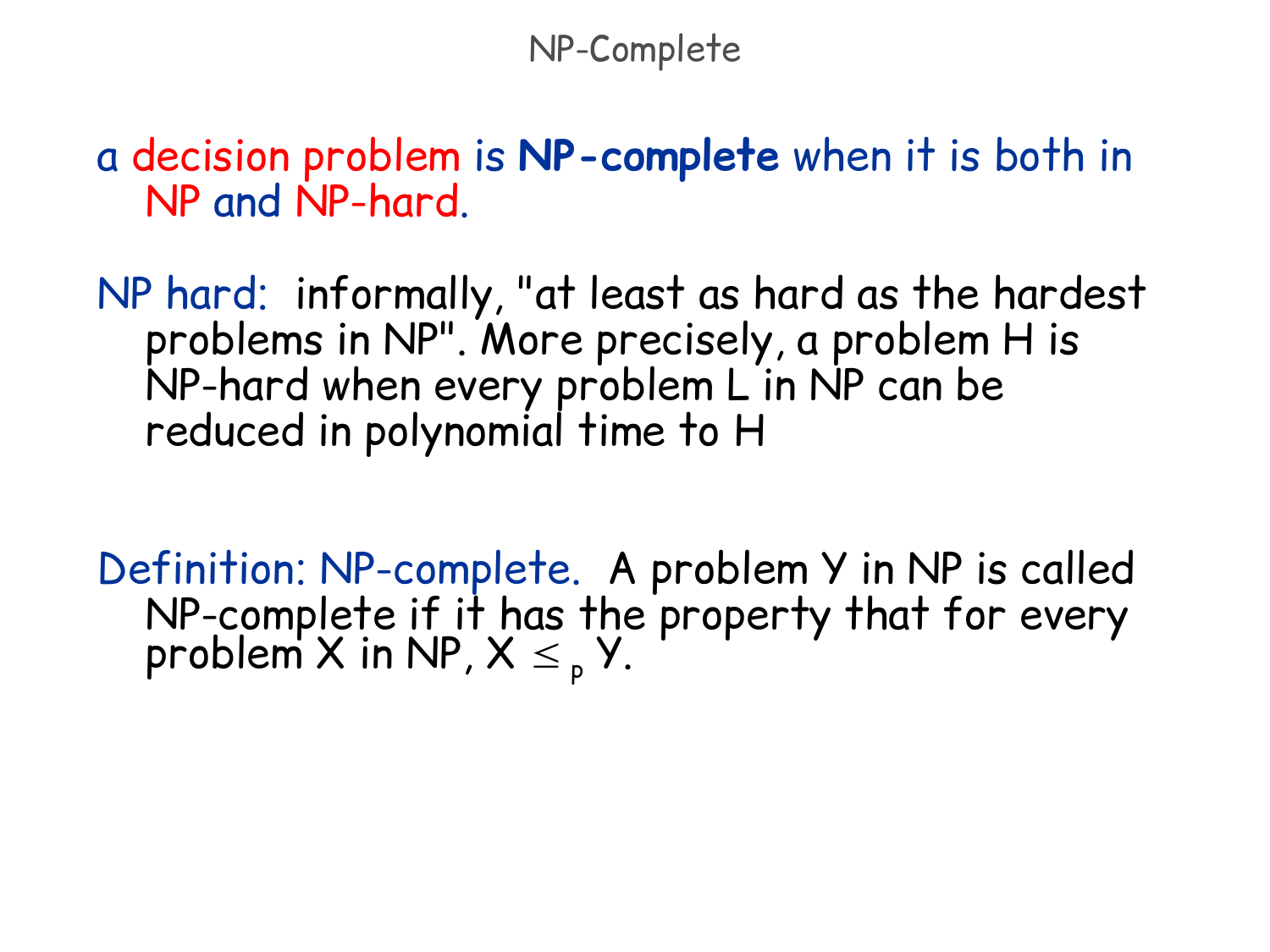

# NP-Complete
a decision problem is NP-complete when it is both in NP and NP-hard.

NP hard:  informally, "at least as hard as the hardest problems in NP". More precisely, a problem H is NP-hard when every problem L in NP can be reduced in polynomial time to H

Definition: NP-complete.  A problem Y in NP is called NP-complete if it has the property that for every problem X in NP, X ≤ p Y.

12